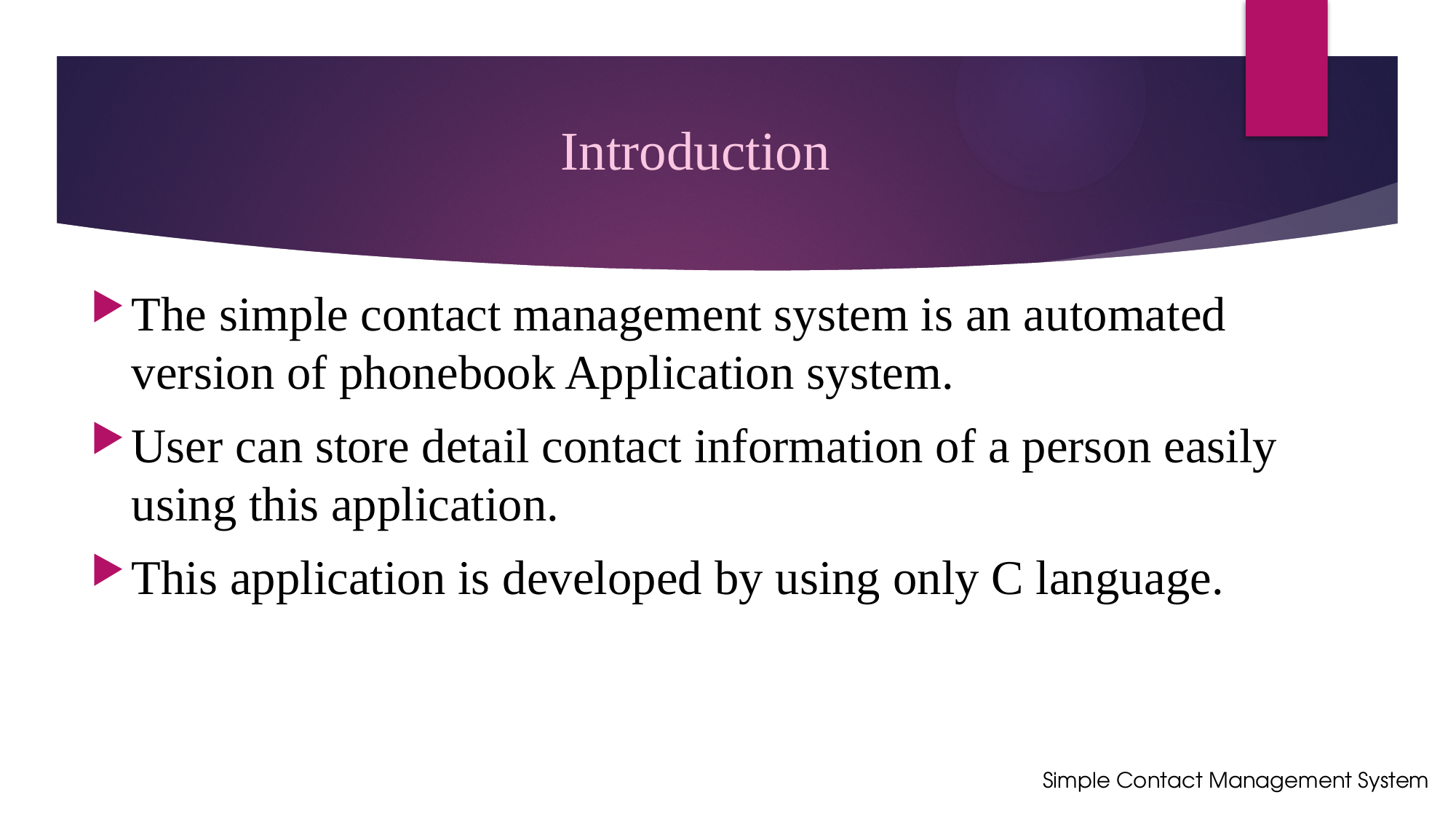

# Introduction
The simple contact management system is an automated version of phonebook Application system.
User can store detail contact information of a person easily using this application.
This application is developed by using only C language.

Simple Contact Management System